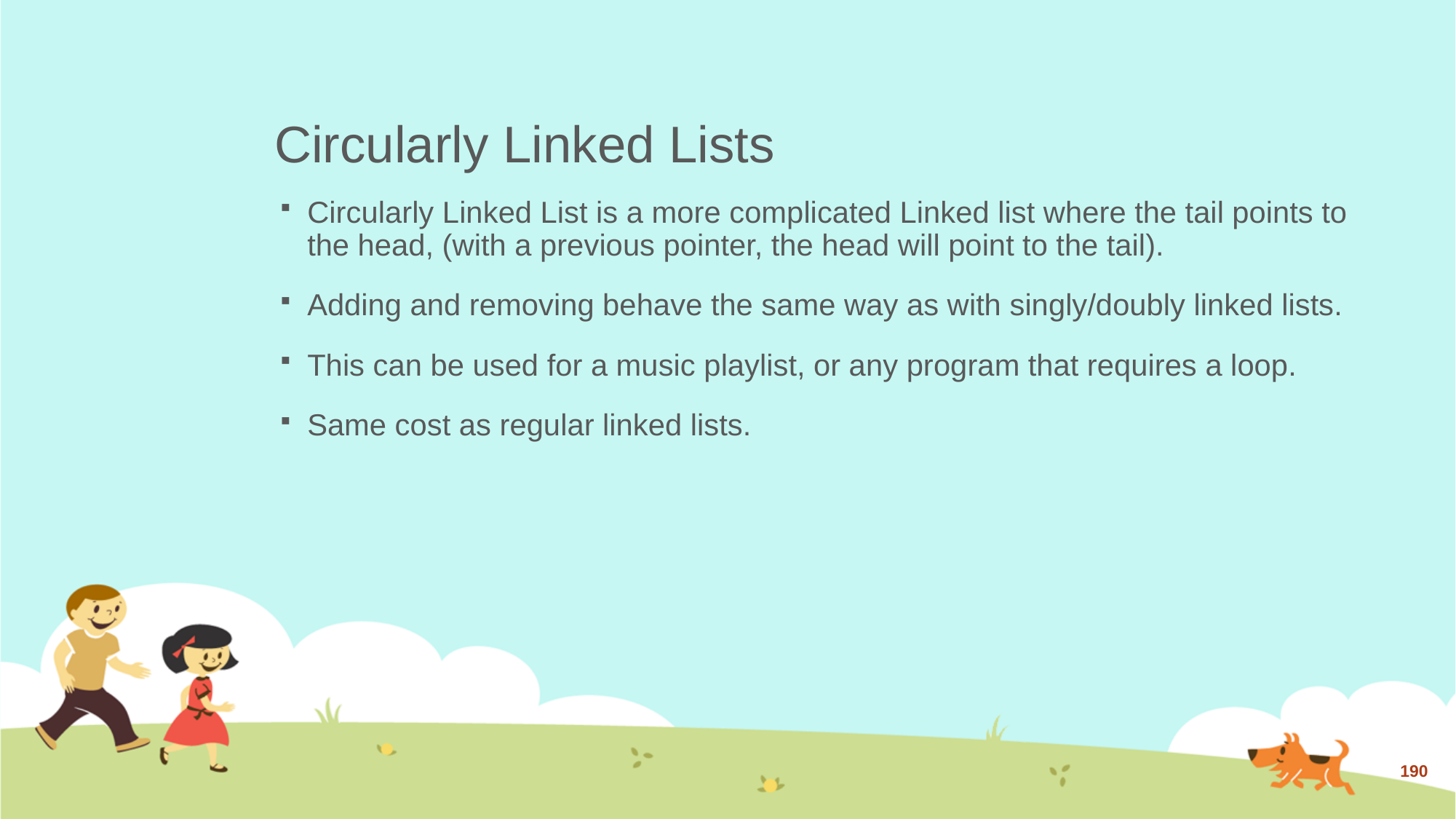

# Circularly Linked Lists
Circularly Linked List is a more complicated Linked list where the tail points to the head, (with a previous pointer, the head will point to the tail).
Adding and removing behave the same way as with singly/doubly linked lists.
This can be used for a music playlist, or any program that requires a loop.
Same cost as regular linked lists.

190